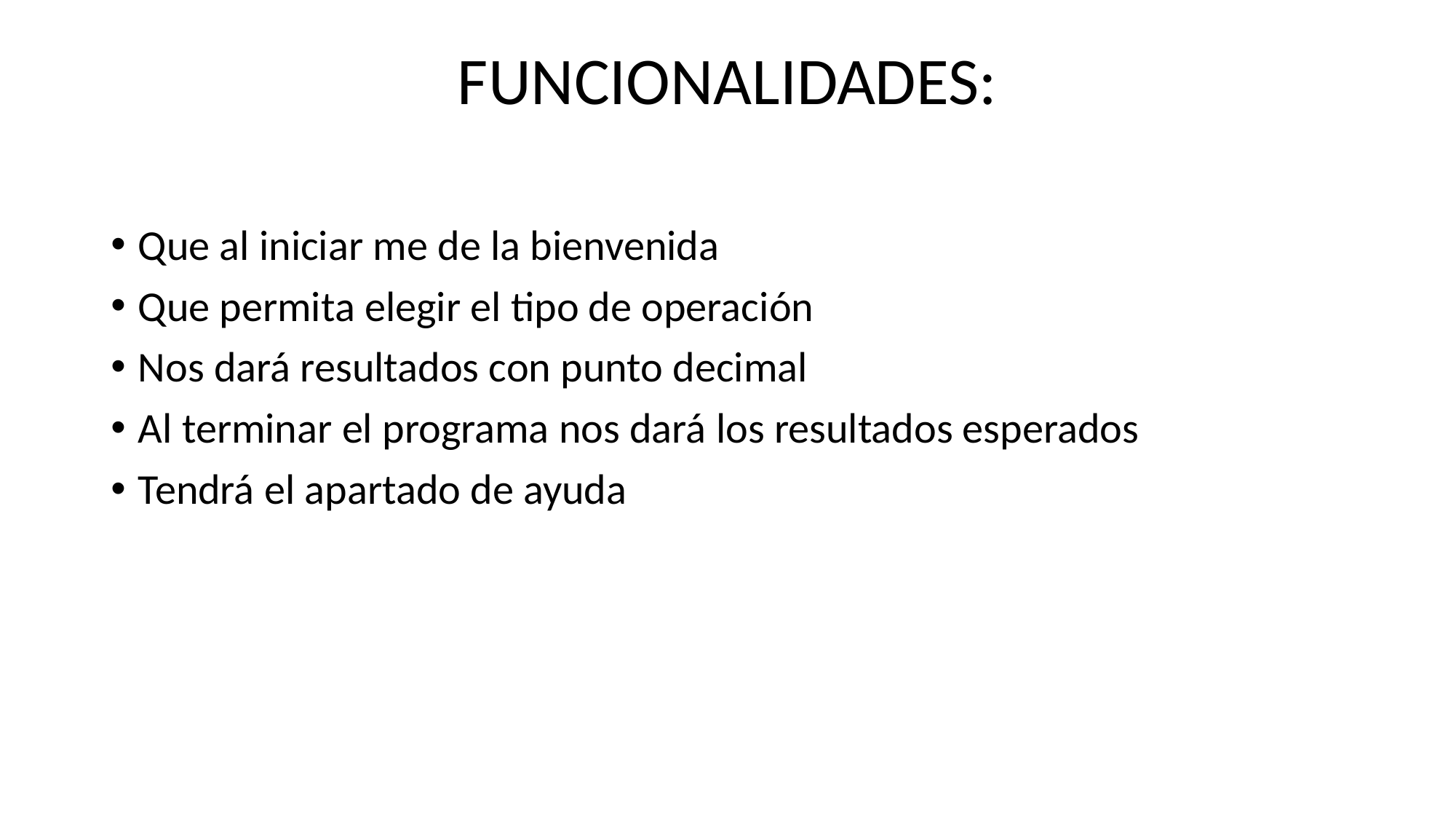

# FUNCIONALIDADES:
Que al iniciar me de la bienvenida
Que permita elegir el tipo de operación
Nos dará resultados con punto decimal
Al terminar el programa nos dará los resultados esperados
Tendrá el apartado de ayuda